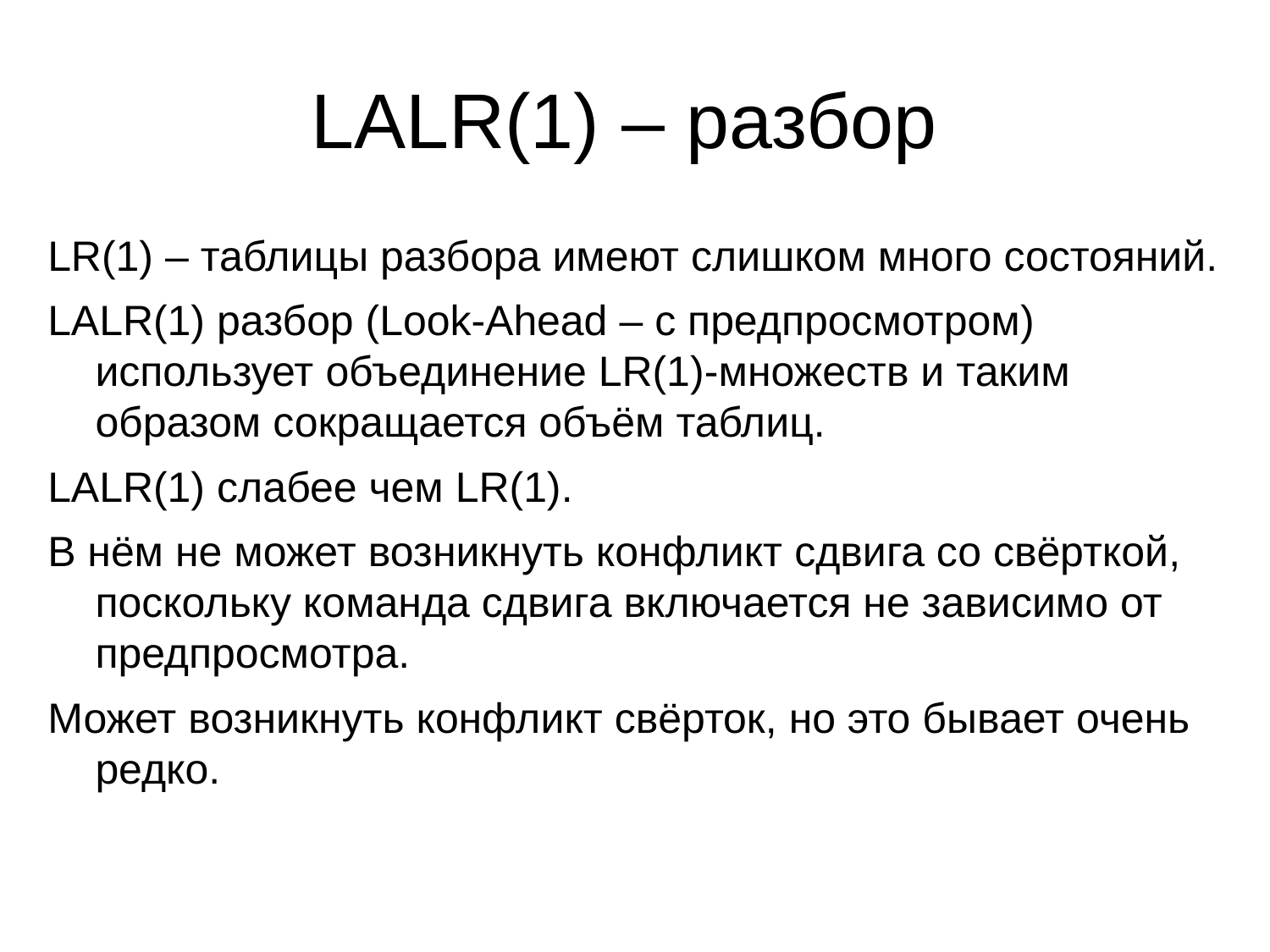

LALR(1) – разбор
LR(1) – таблицы разбора имеют слишком много состояний.
LALR(1) разбор (Look-Ahead – с предпросмотром) использует объединение LR(1)-множеств и таким образом сокращается объём таблиц.
LALR(1) слабее чем LR(1).
В нём не может возникнуть конфликт сдвига со свёрткой, поскольку команда сдвига включается не зависимо от предпросмотра.
Может возникнуть конфликт свёрток, но это бывает очень редко.